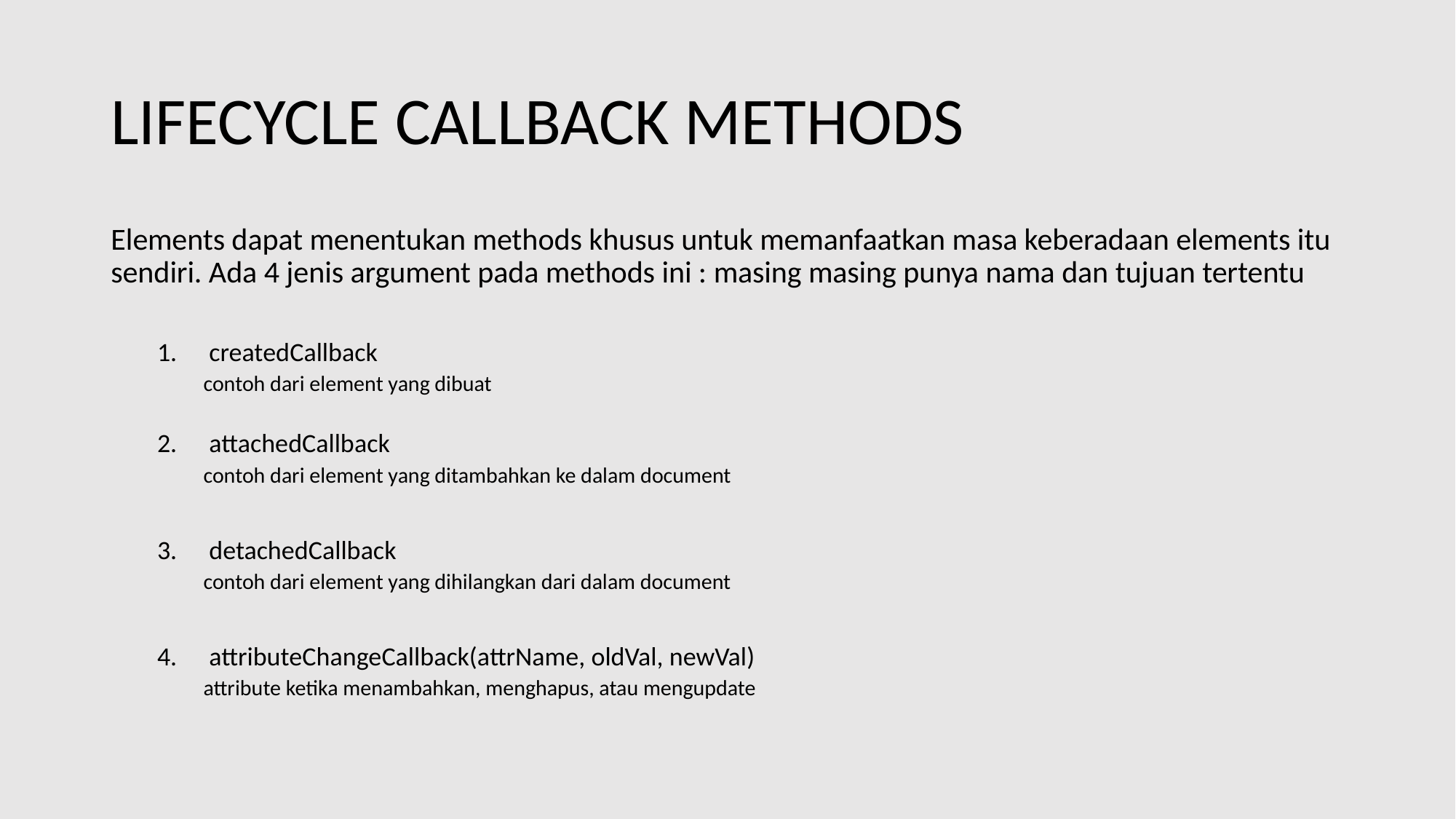

# LIFECYCLE CALLBACK METHODS
Elements dapat menentukan methods khusus untuk memanfaatkan masa keberadaan elements itu sendiri. Ada 4 jenis argument pada methods ini : masing masing punya nama dan tujuan tertentu

createdCallback
contoh dari element yang dibuat

attachedCallback
contoh dari element yang ditambahkan ke dalam document

detachedCallback
contoh dari element yang dihilangkan dari dalam document

attributeChangeCallback(attrName, oldVal, newVal)
attribute ketika menambahkan, menghapus, atau mengupdate